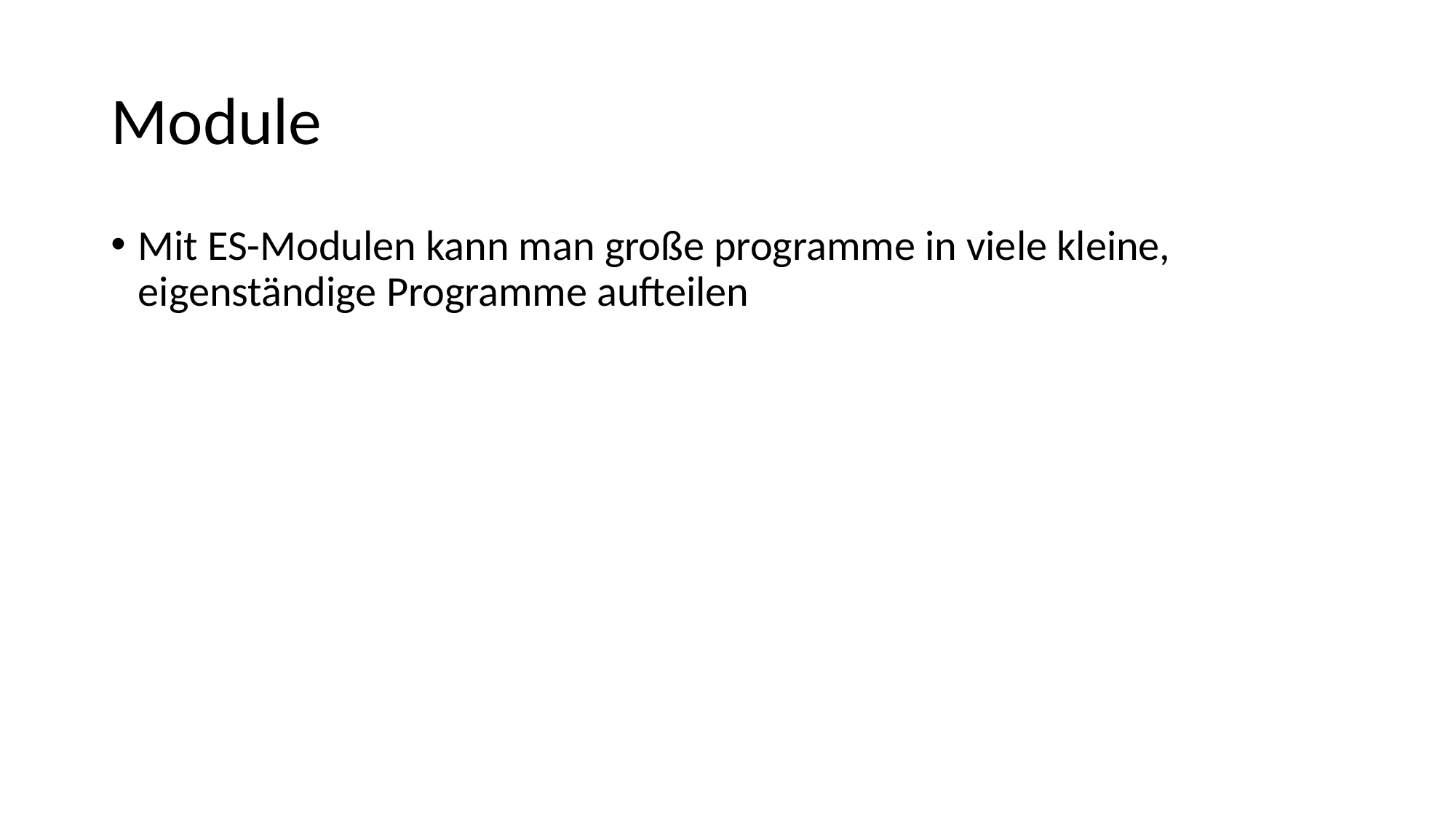

# Module
Mit ES-Modulen kann man große programme in viele kleine, eigenständige Programme aufteilen